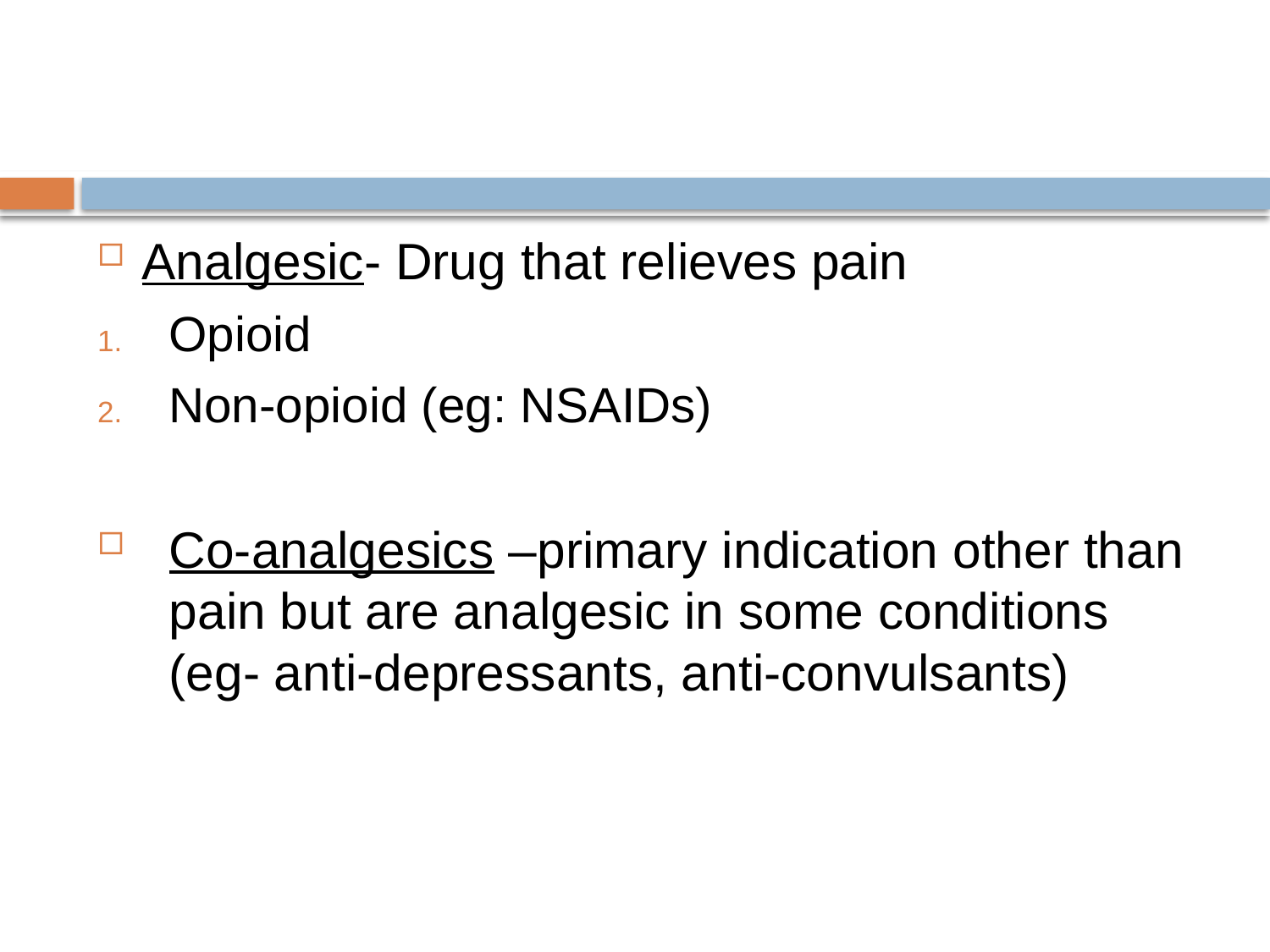

#
Analgesic- Drug that relieves pain
Opioid
Non-opioid (eg: NSAIDs)

Co-analgesics –primary indication other than pain but are analgesic in some conditions (eg- anti-depressants, anti-convulsants)